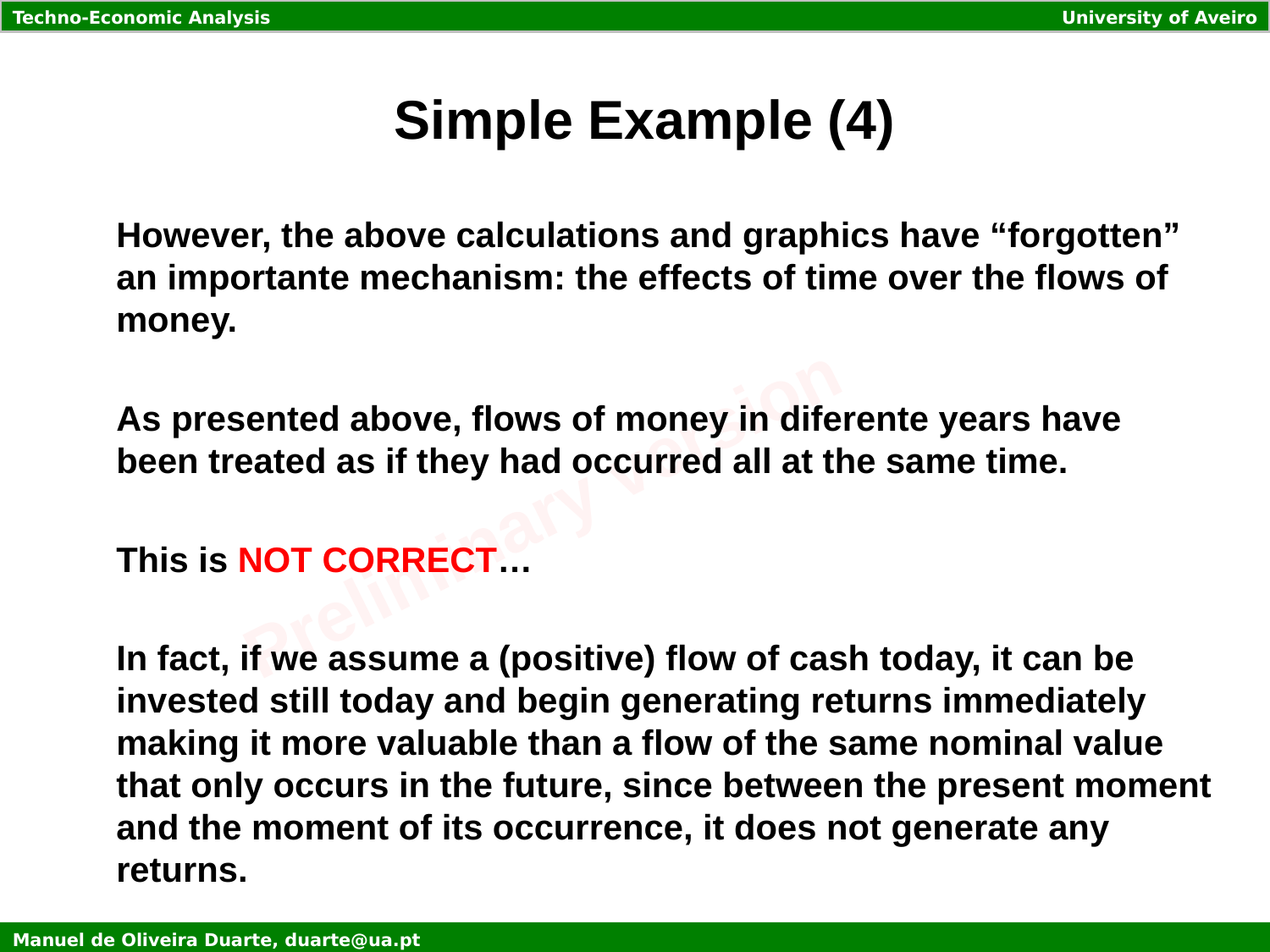

# Simple Example (4)
However, the above calculations and graphics have “forgotten” an importante mechanism: the effects of time over the flows of money.

As presented above, flows of money in diferente years have been treated as if they had occurred all at the same time.

This is NOT CORRECT…

In fact, if we assume a (positive) flow of cash today, it can be invested still today and begin generating returns immediately making it more valuable than a flow of the same nominal value that only occurs in the future, since between the present moment and the moment of its occurrence, it does not generate any returns.